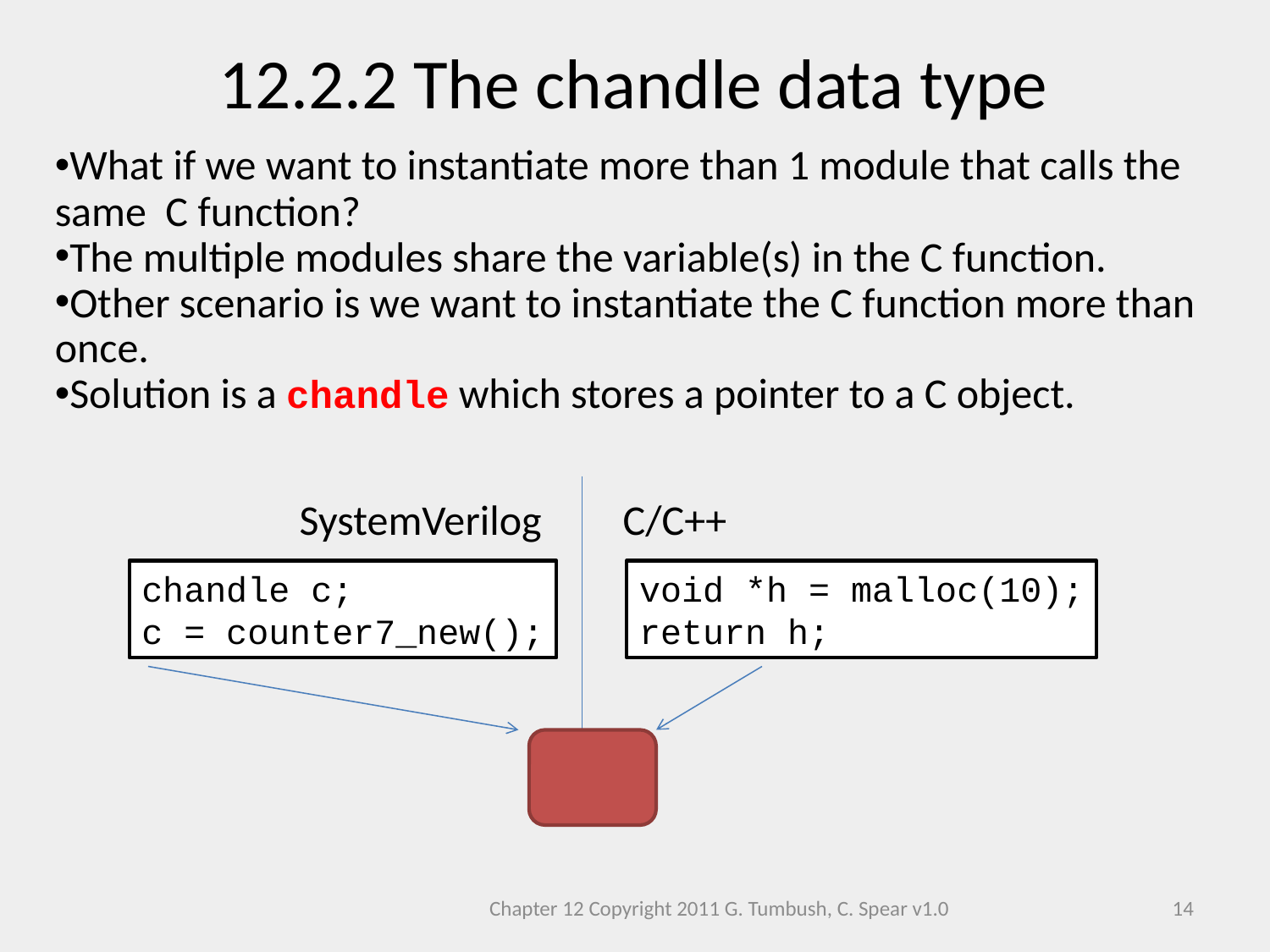

12.2.2 The chandle data type
What if we want to instantiate more than 1 module that calls the same  C function?
The multiple modules share the variable(s) in the C function.
Other scenario is we want to instantiate the C function more than once.
Solution is a chandle which stores a pointer to a C object.
SystemVerilog
C/C++
chandle c;
c = counter7_new();
void *h = malloc(10);
return h;

Chapter 12 Copyright 2011 G. Tumbush, C. Spear v1.0
14